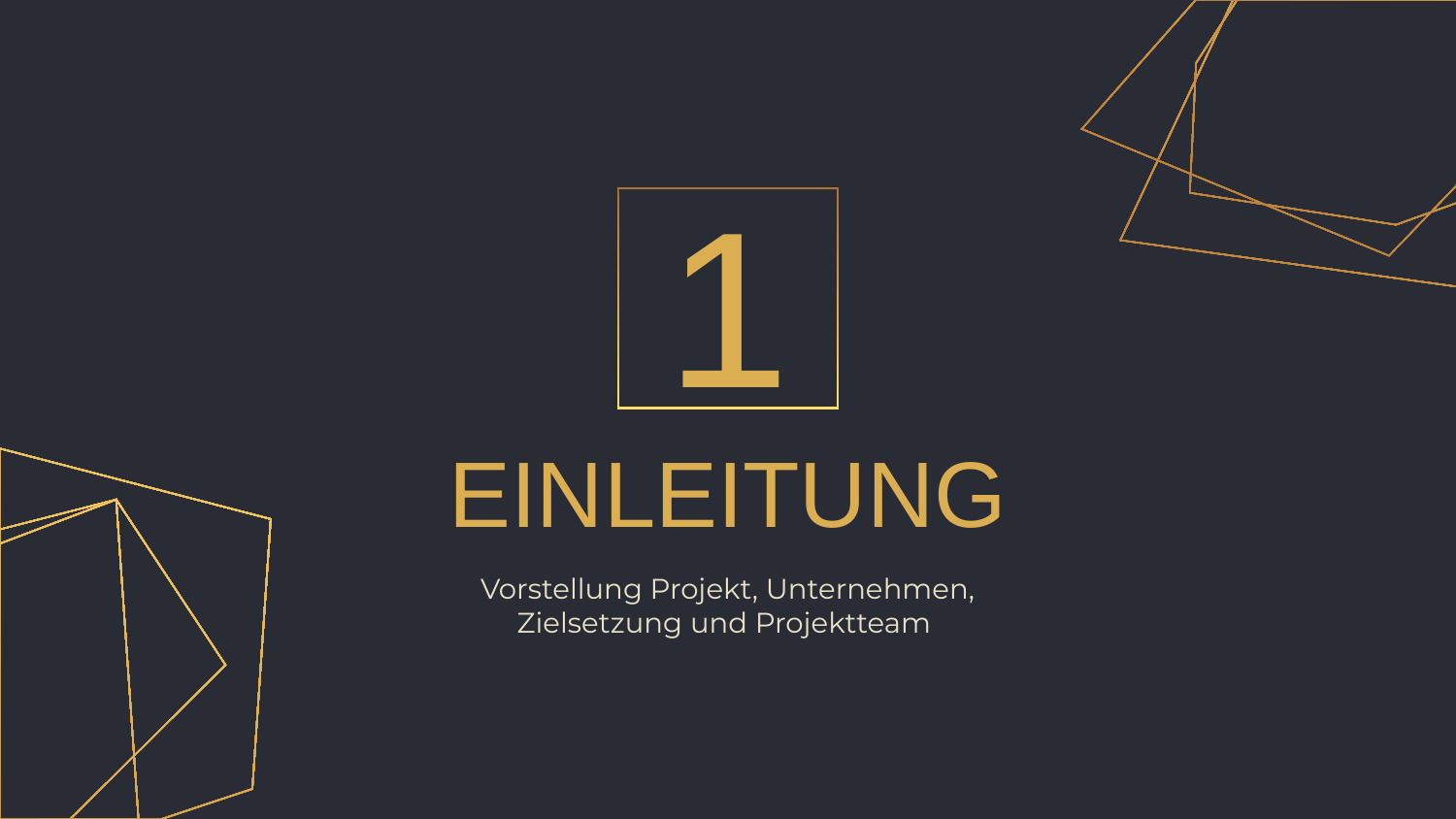

1
# EINLEITUNG
Vorstellung Projekt, Unternehmen, Zielsetzung und Projektteam